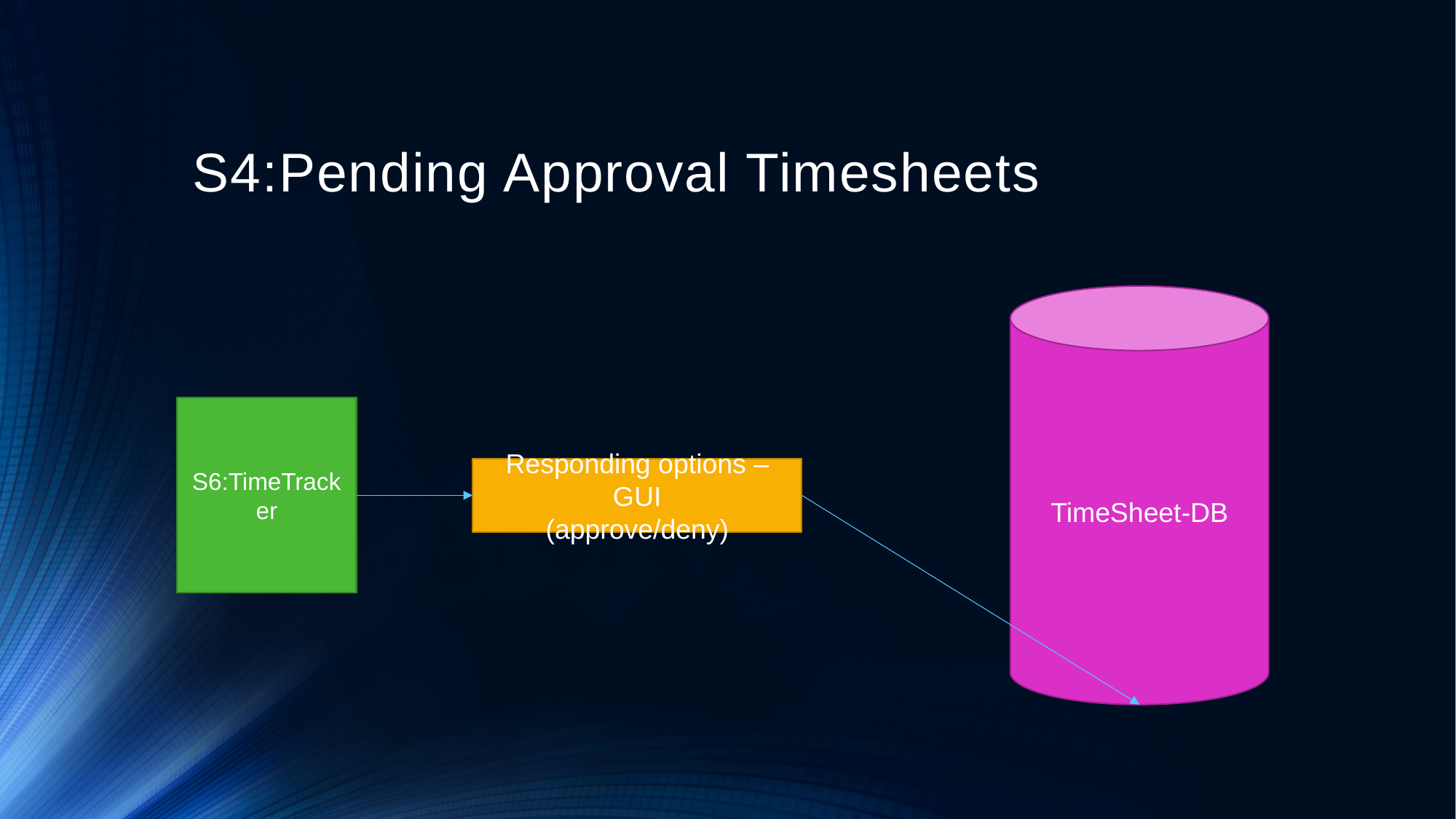

# S4:Pending Approval Timesheets
TimeSheet-DB
S6:TimeTracker
Responding options –GUI
(approve/deny)